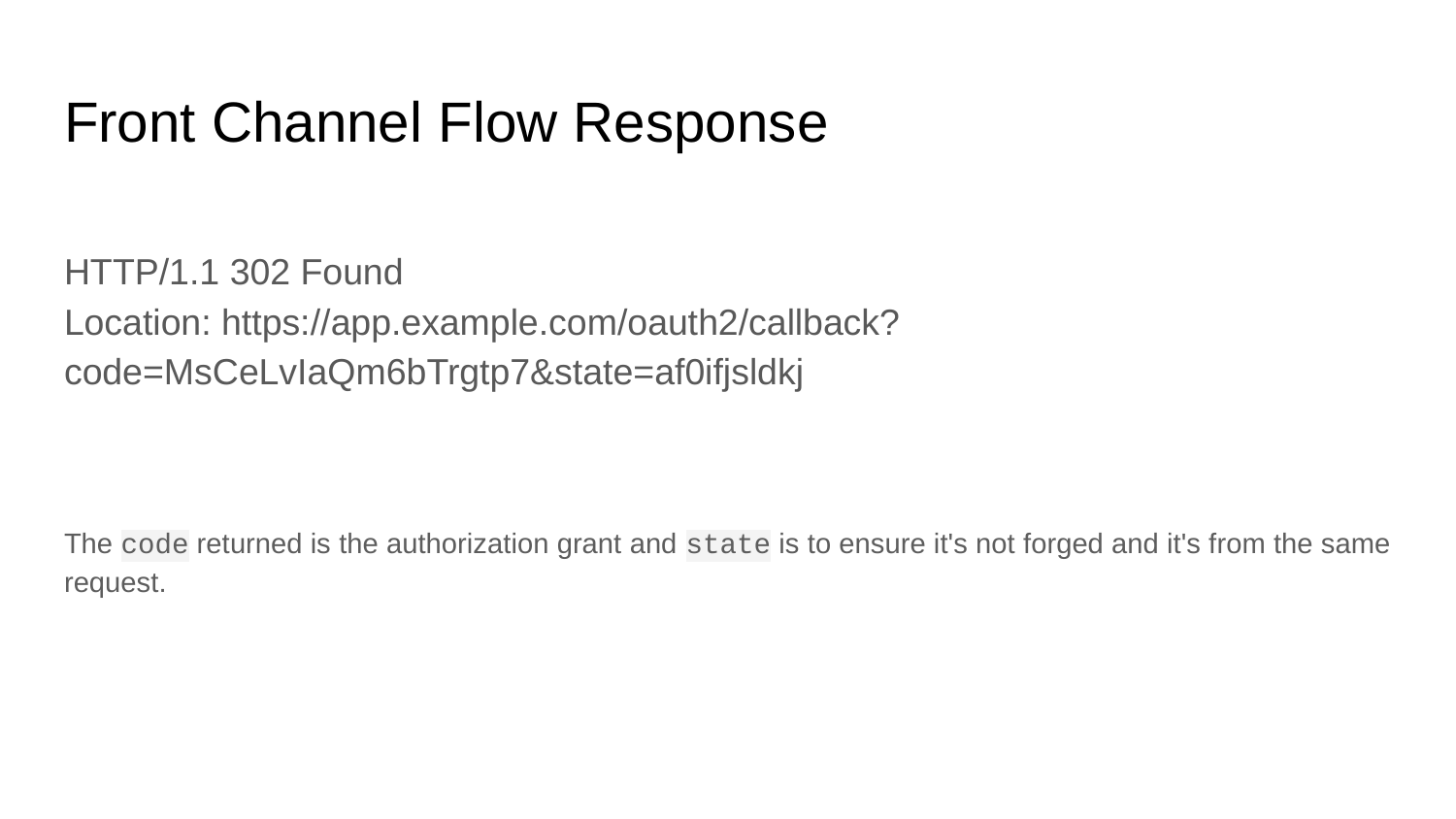

# Front Channel Flow Response

HTTP/1.1 302 Found
Location: https://app.example.com/oauth2/callback?
code=MsCeLvIaQm6bTrgtp7&state=af0ifjsldkj

The code returned is the authorization grant and state is to ensure it's not forged and it's from the same request.